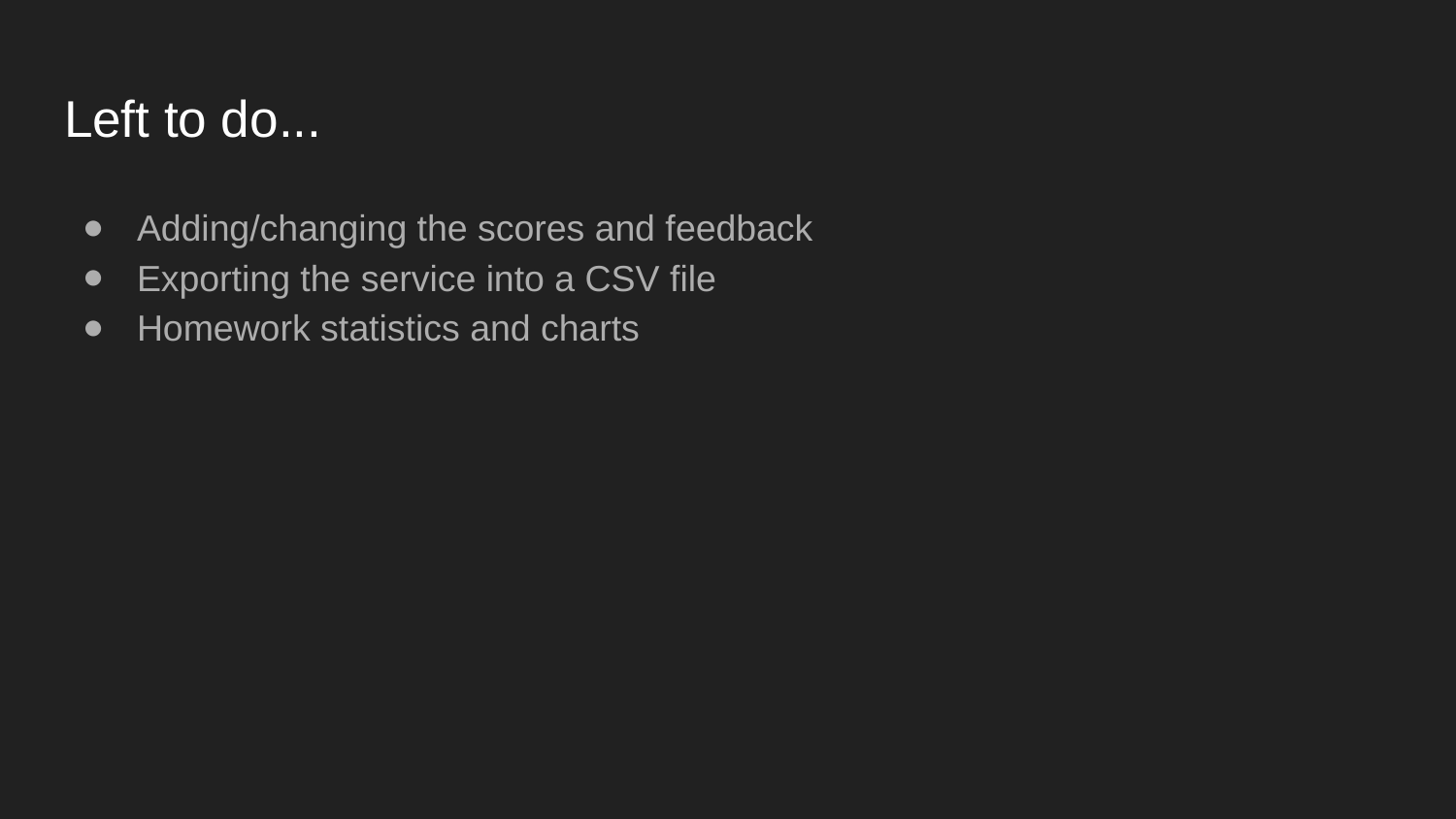

# Left to do...
Adding/changing the scores and feedback
Exporting the service into a CSV file
Homework statistics and charts